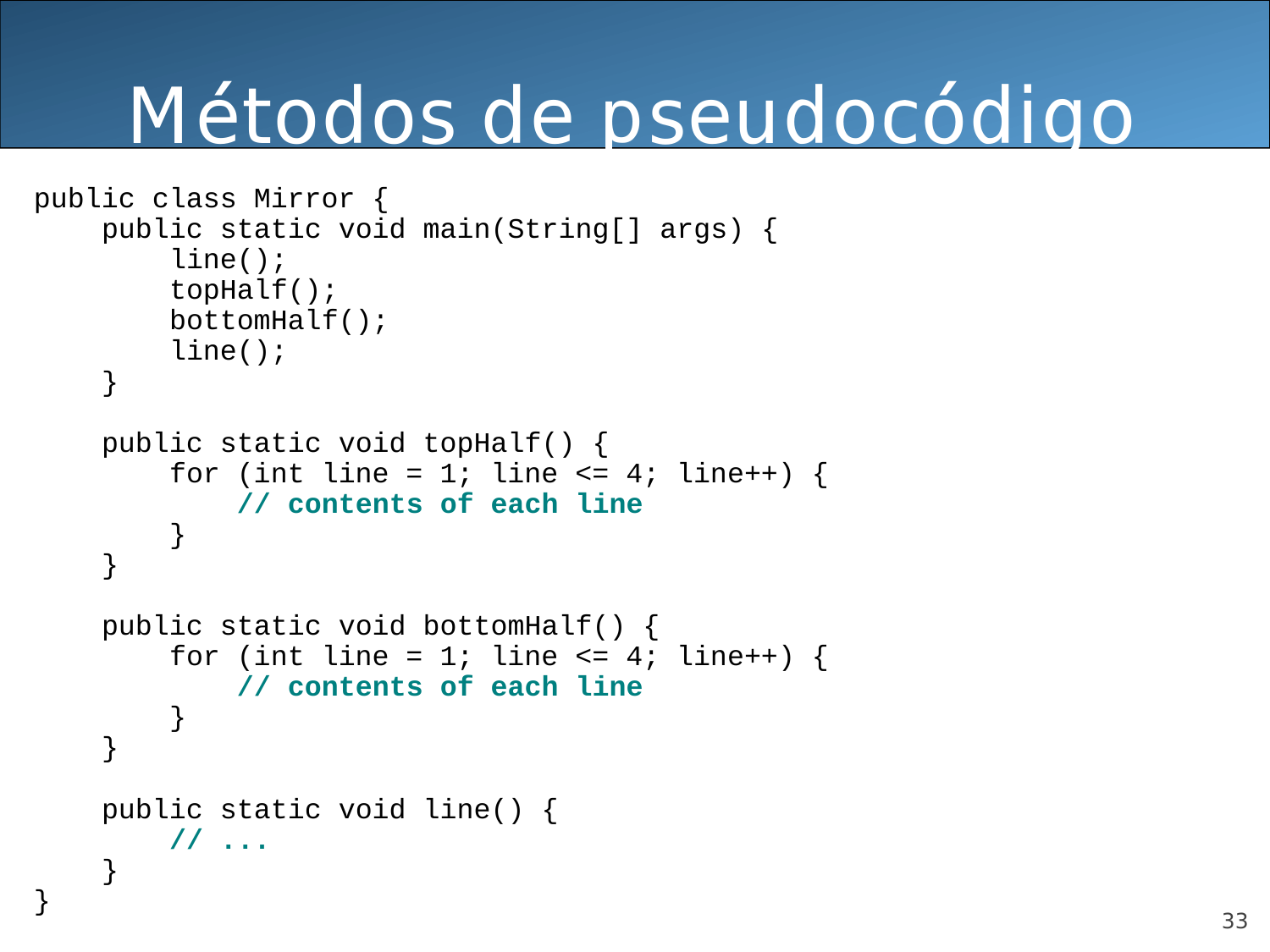

Métodos de pseudocódigo
public class Mirror {
    public static void main(String[] args) {
        line();
        topHalf();
        bottomHalf();
        line();
    }

    public static void topHalf() {
        for (int line = 1; line <= 4; line++) {
            // contents of each line
        }
    }

    public static void bottomHalf() {
        for (int line = 1; line <= 4; line++) {
            // contents of each line
        }
    }

    public static void line() {
        // ...
    }
}